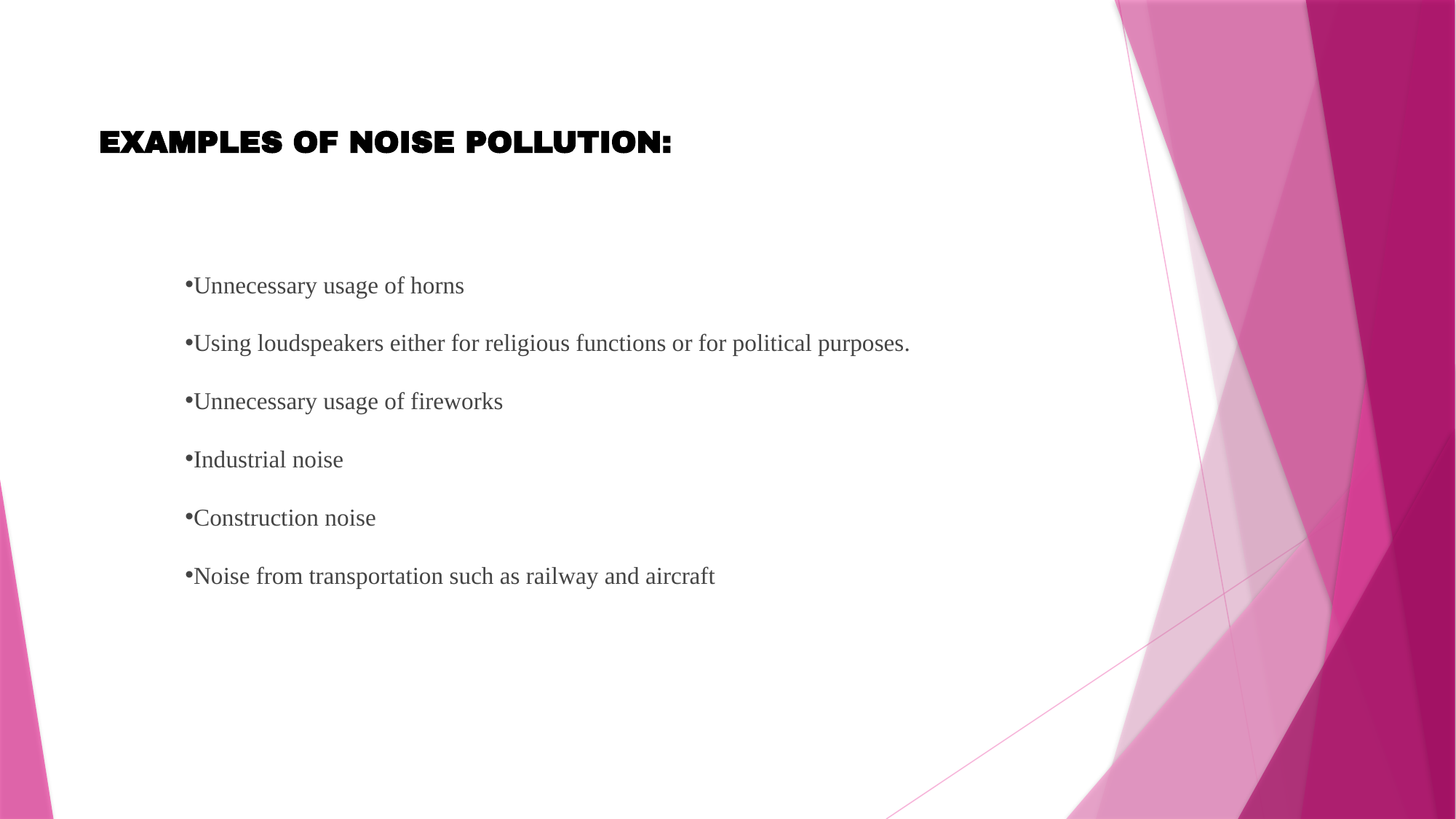

EXAMPLES OF NOISE POLLUTION:
Unnecessary usage of horns

Using loudspeakers either for religious functions or for political purposes.

Unnecessary usage of fireworks

Industrial noise

Construction noise

Noise from transportation such as railway and aircraft